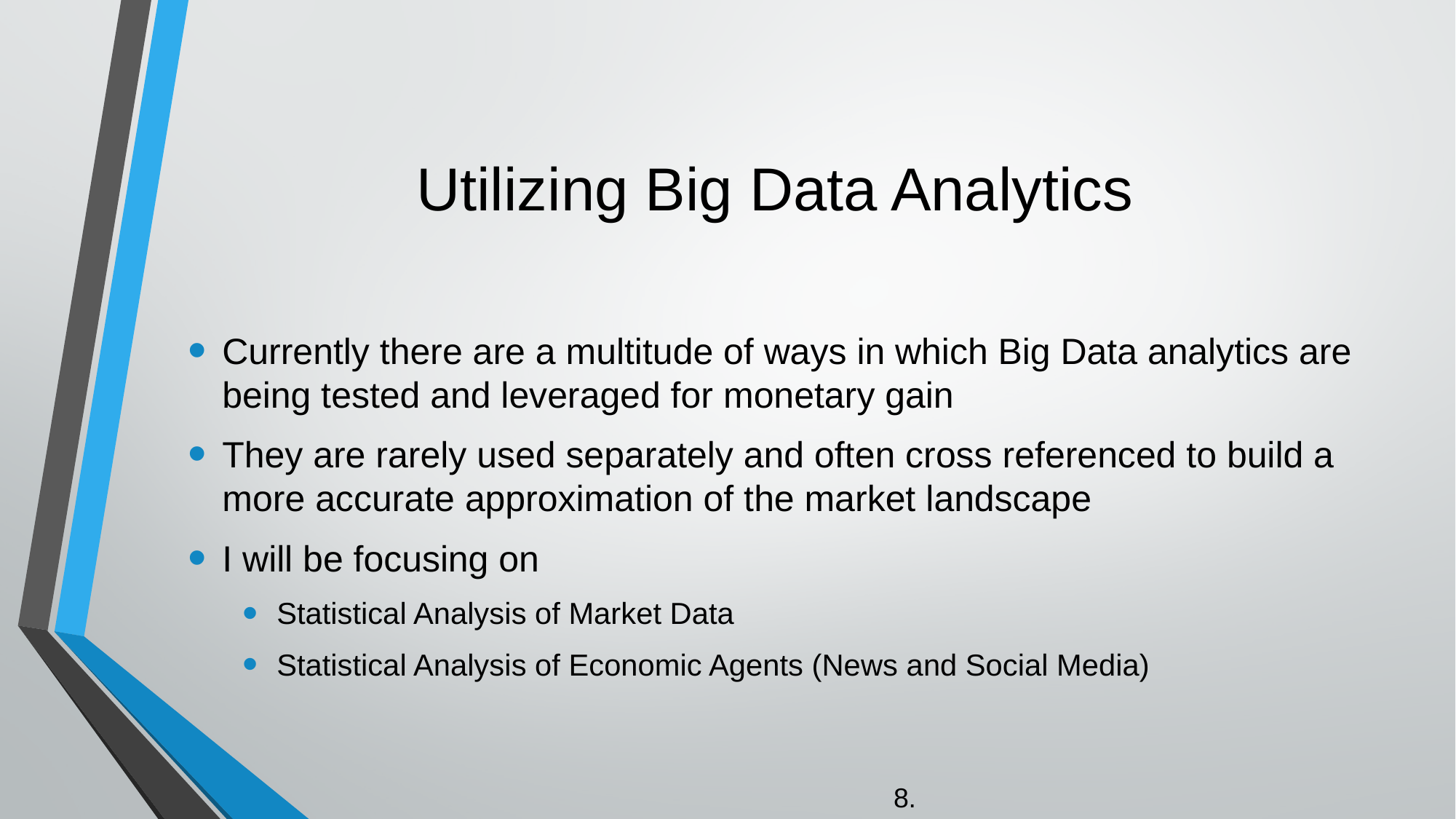

# Utilizing Big Data Analytics
Currently there are a multitude of ways in which Big Data analytics are being tested and leveraged for monetary gain
They are rarely used separately and often cross referenced to build a more accurate approximation of the market landscape
I will be focusing on
Statistical Analysis of Market Data
Statistical Analysis of Economic Agents (News and Social Media)
8. Fundamental Modelling of Financial Markets